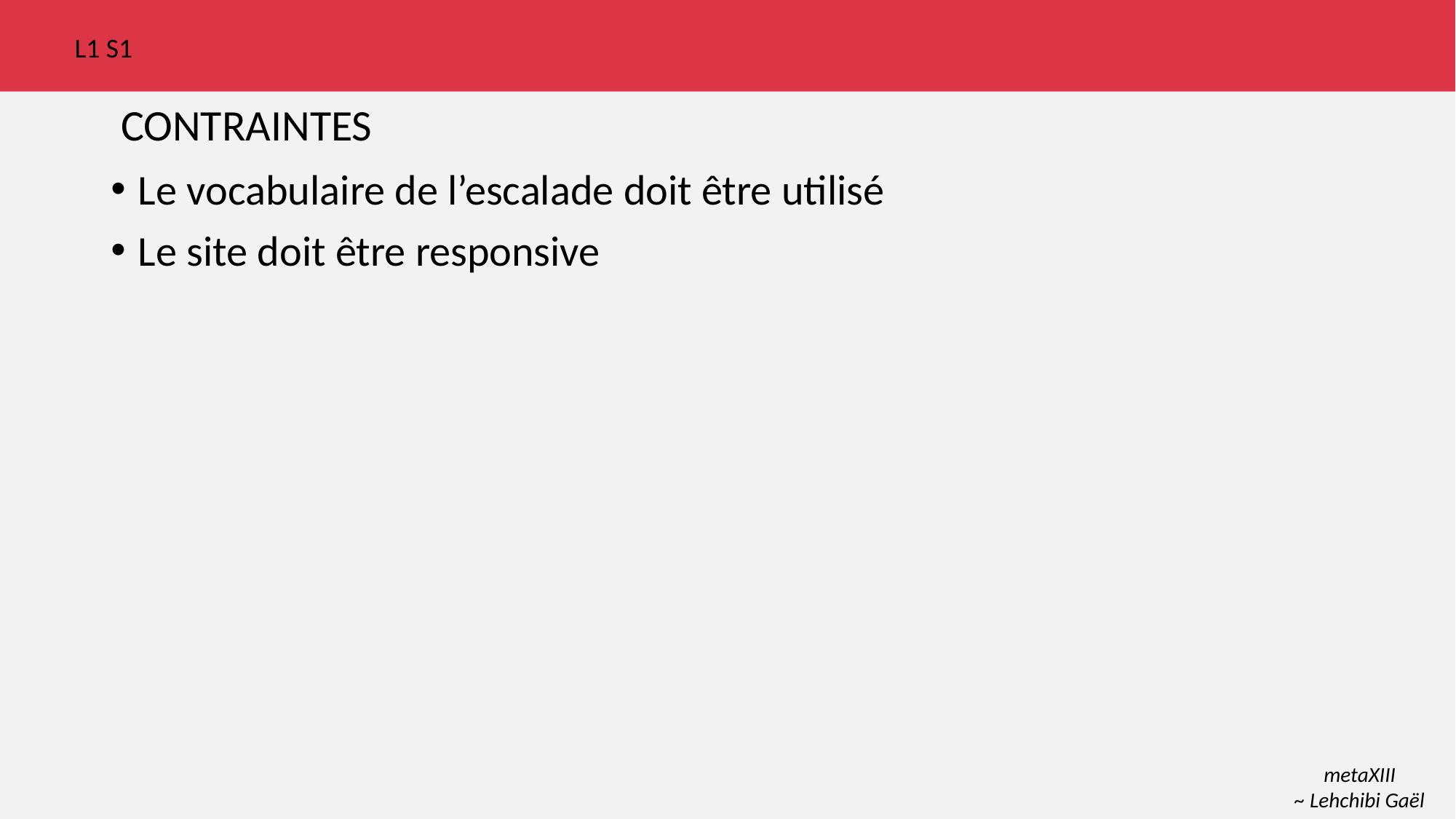

L1 S1

# CONTRAINTES
Le vocabulaire de l’escalade doit être utilisé
Le site doit être responsive

metaXIII
~ Lehchibi Gaël